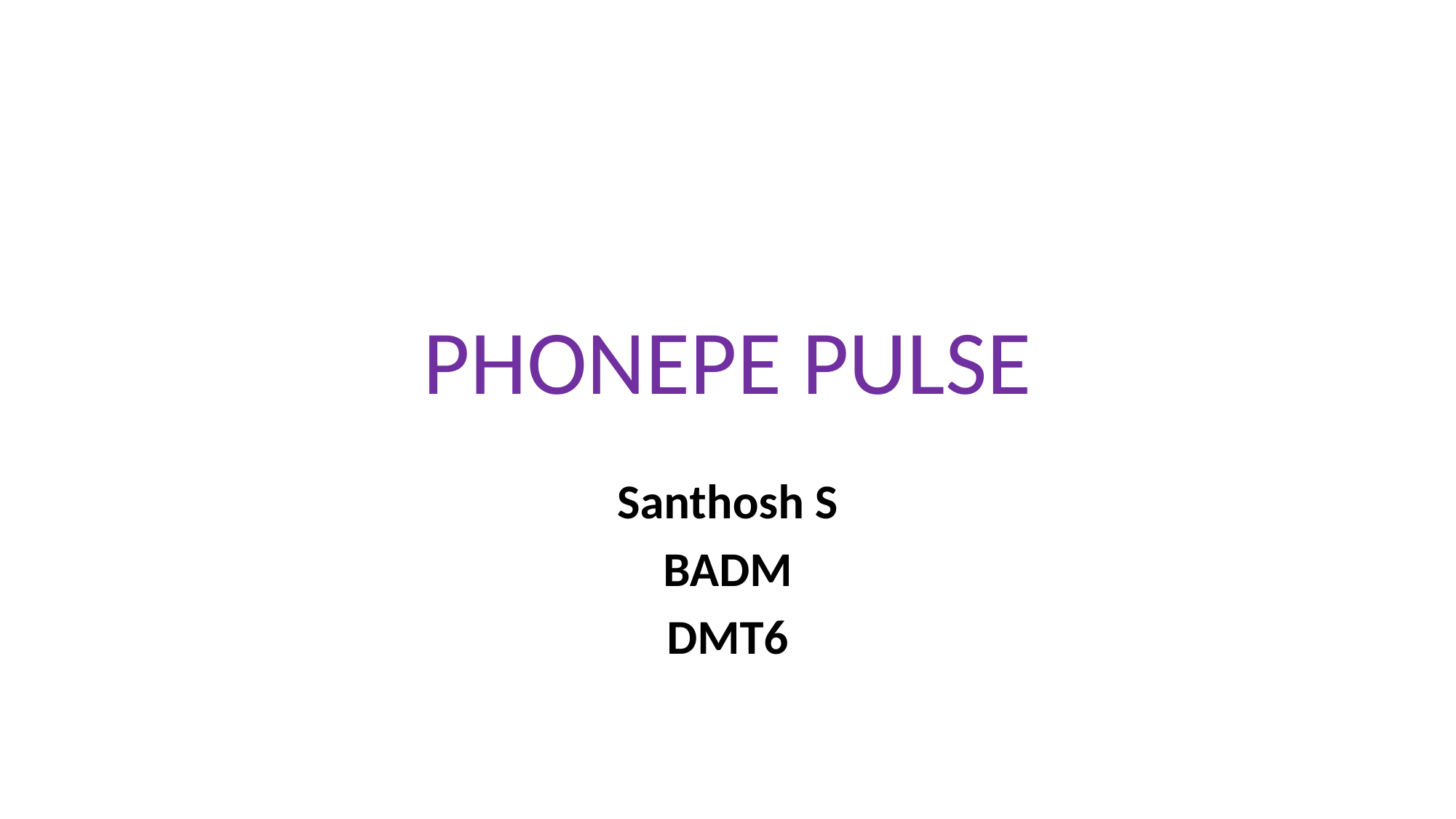

# PHONEPE PULSE
Santhosh S
BADM
DMT6